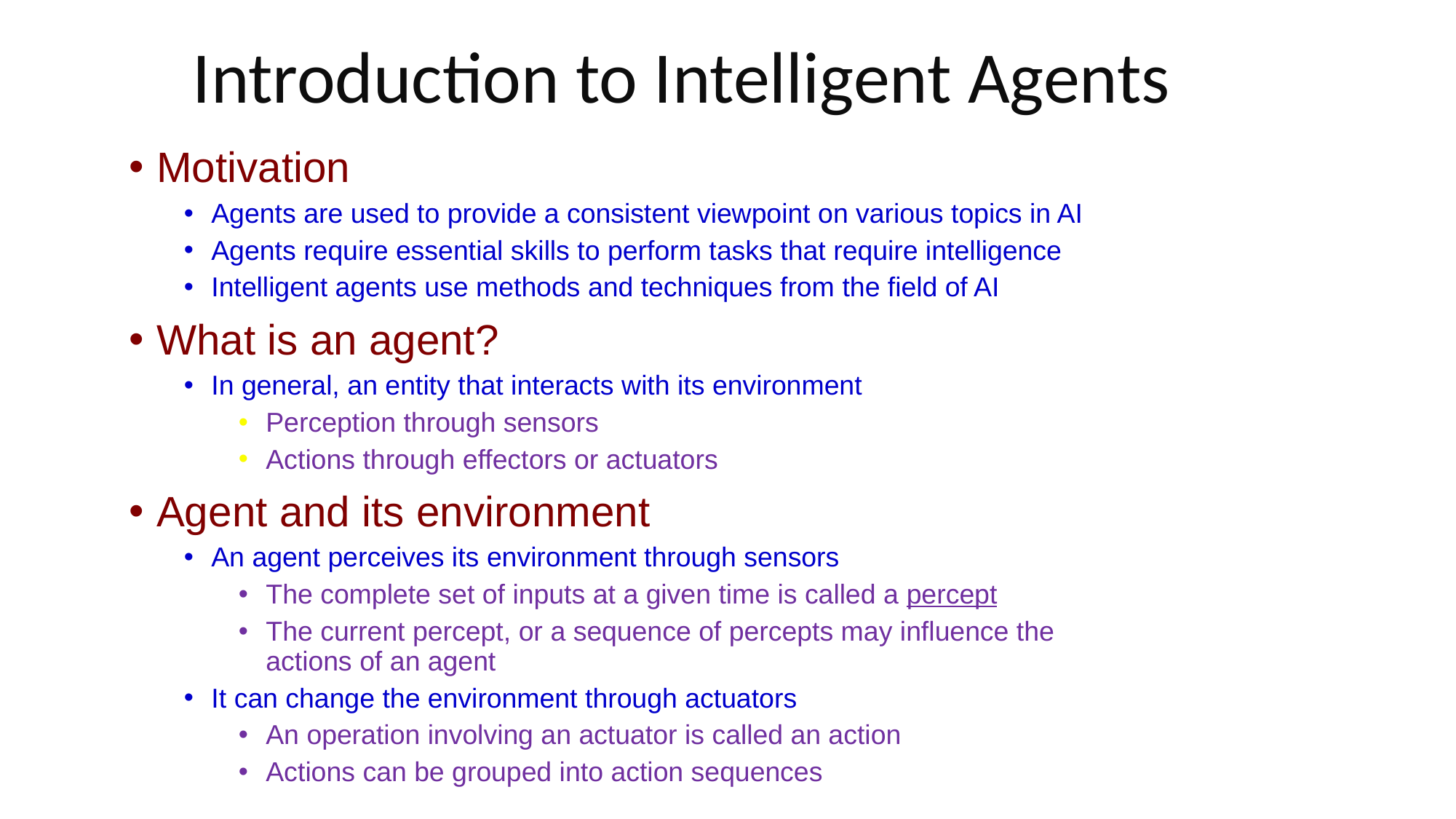

# Introduction to Intelligent Agents
Motivation
Agents are used to provide a consistent viewpoint on various topics in AI
Agents require essential skills to perform tasks that require intelligence
Intelligent agents use methods and techniques from the field of AI
What is an agent?
In general, an entity that interacts with its environment
Perception through sensors
Actions through effectors or actuators
Agent and its environment
An agent perceives its environment through sensors
The complete set of inputs at a given time is called a percept
The current percept, or a sequence of percepts may influence the actions of an agent
It can change the environment through actuators
An operation involving an actuator is called an action
Actions can be grouped into action sequences